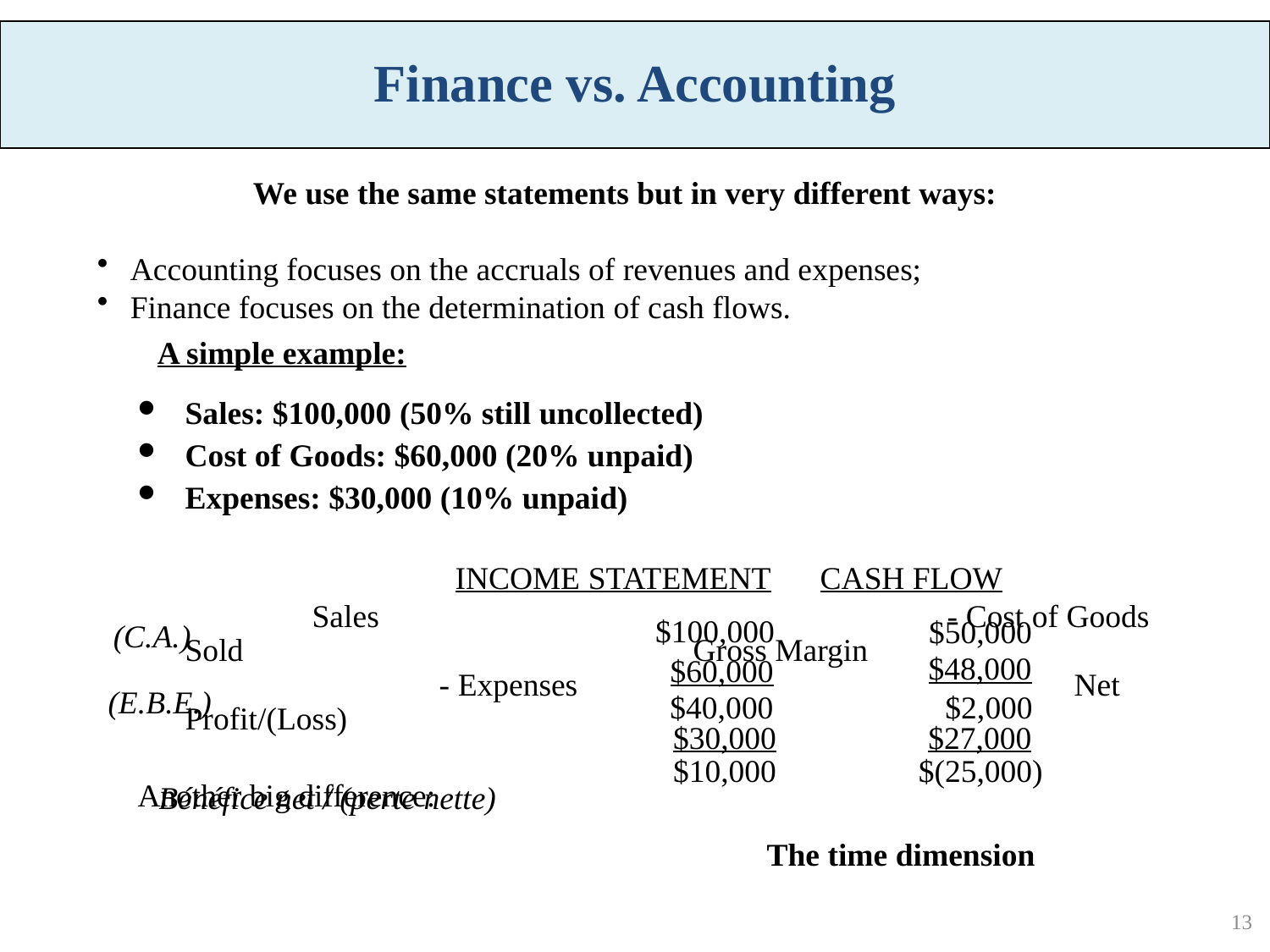

Finance vs. Accounting
We use the same statements but in very different ways:

 Accounting focuses on the accruals of revenues and expenses;
 Finance focuses on the determination of cash flows.

A simple example:
Sales: $100,000 (50% still uncollected)
Cost of Goods: $60,000 (20% unpaid)
Expenses: $30,000 (10% unpaid)

			  INCOME STATEMENT	CASH FLOW
		Sales					- Cost of Goods Sold		    		Gross Margin		  		- Expenses				Net Profit/(Loss)

Another big difference:
$100,000
$50,000
(C.A.)
$48,000
$60,000
(E.B.E.)
$40,000
$2,000
$30,000
$27,000
$(25,000)
$10,000
Bénéfice net / (perte nette)
The time dimension
13